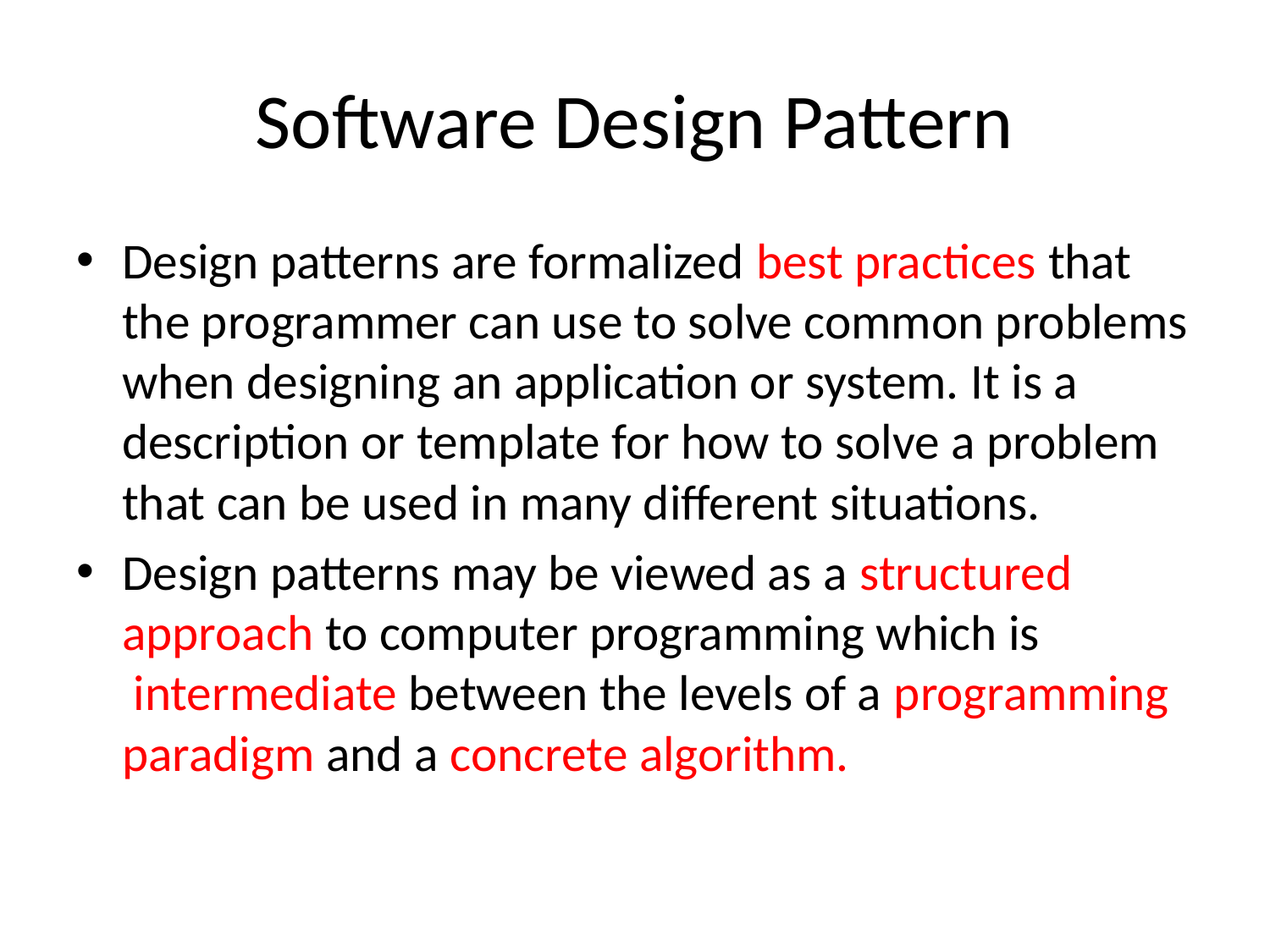

# Software Design Pattern
Design patterns are formalized best practices that the programmer can use to solve common problems when designing an application or system. It is a description or template for how to solve a problem that can be used in many different situations.
Design patterns may be viewed as a structured approach to computer programming which is  intermediate between the levels of a programming paradigm and a concrete algorithm.